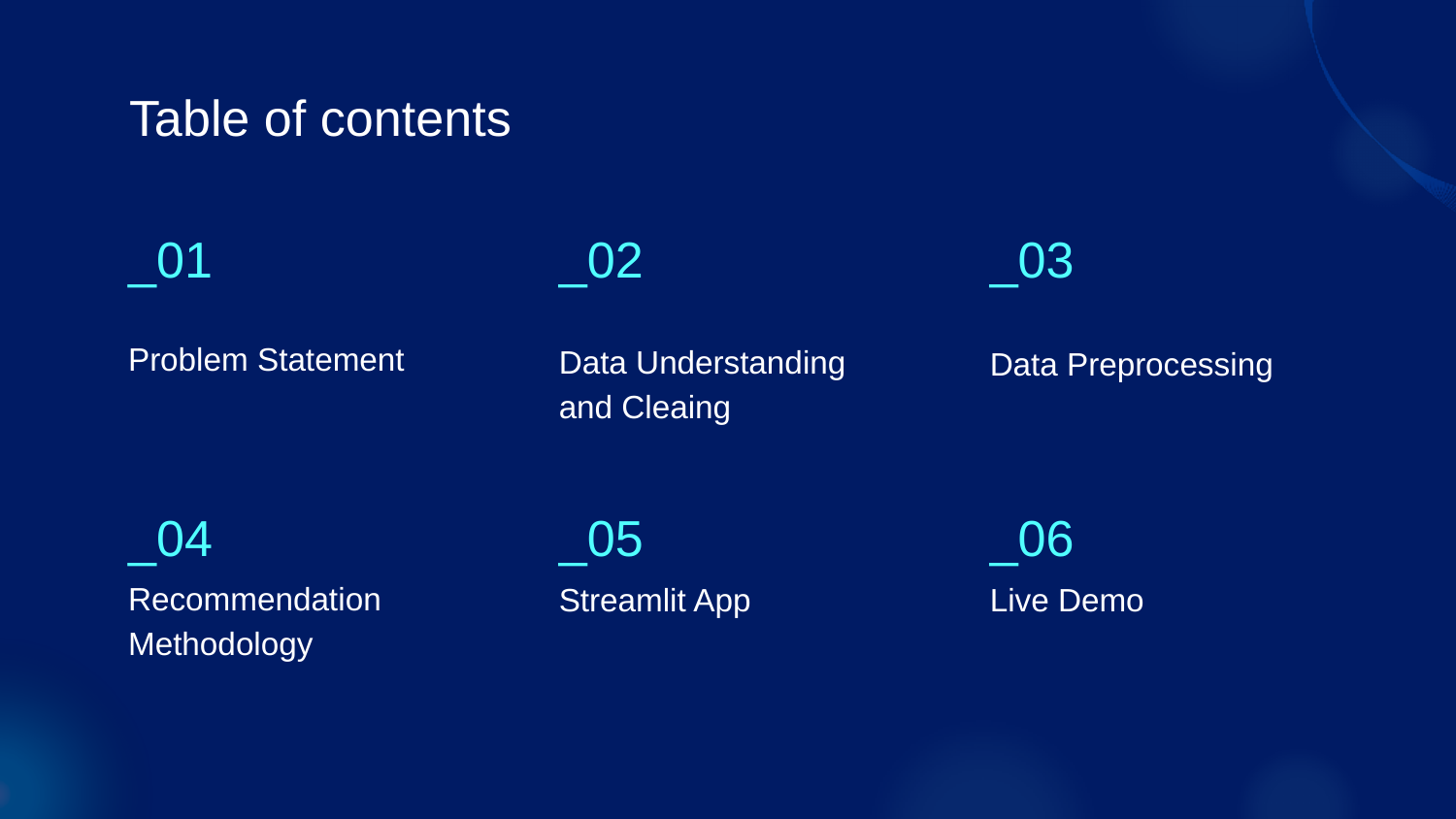

# Table of contents
_01
_02
_03
Problem Statement
Data Preprocessing
Data Understanding and Cleaing
_04
_05
_06
Streamlit App
Live Demo
Recommendation Methodology